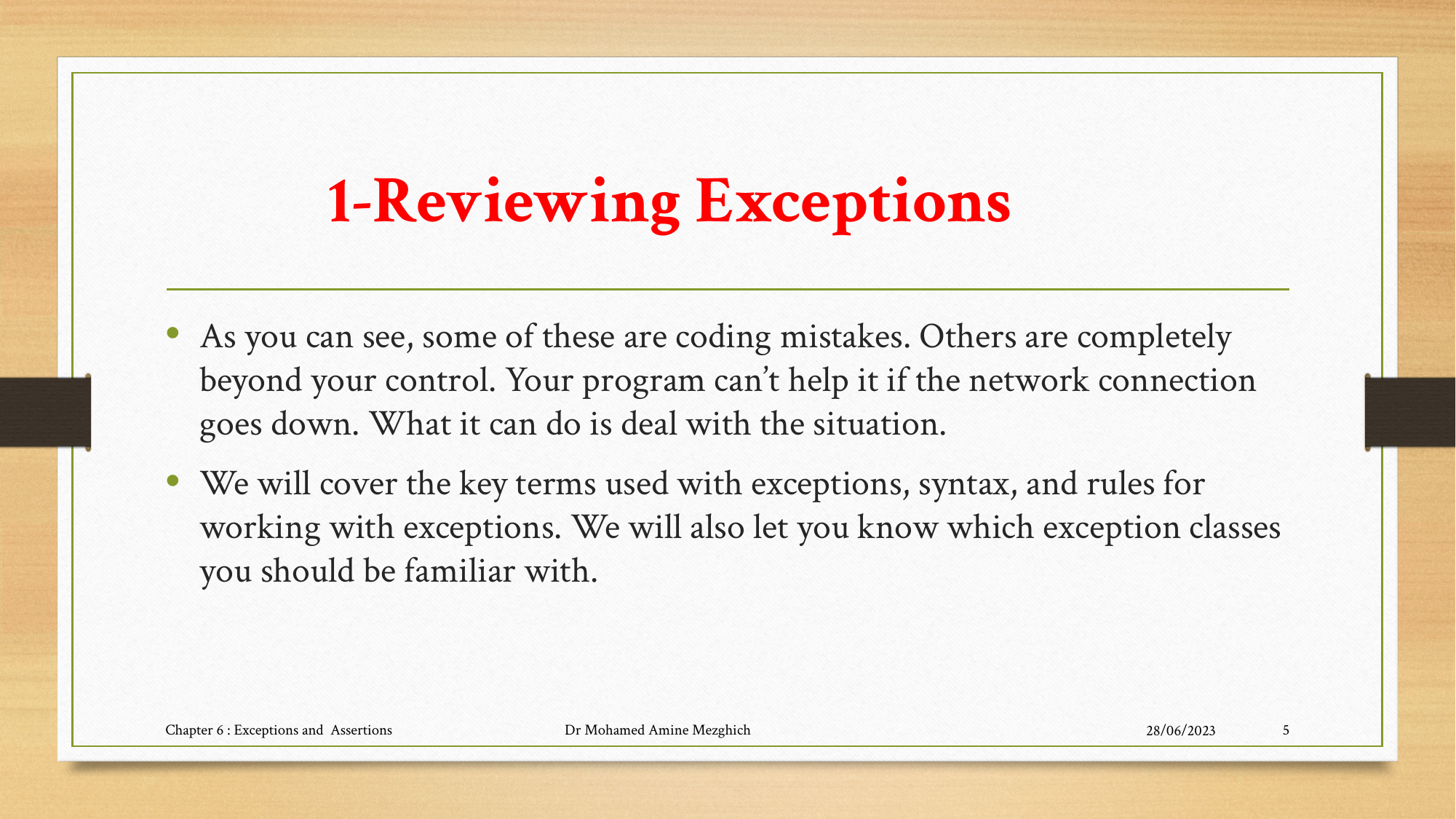

# 1-Reviewing Exceptions
As you can see, some of these are coding mistakes. Others are completely beyond your control. Your program can’t help it if the network connection goes down. What it can do is deal with the situation.
We will cover the key terms used with exceptions, syntax, and rules for working with exceptions. We will also let you know which exception classes you should be familiar with.
Chapter 6 : Exceptions and  Assertions                                                  Dr Mohamed Amine Mezghich
28/06/2023
5